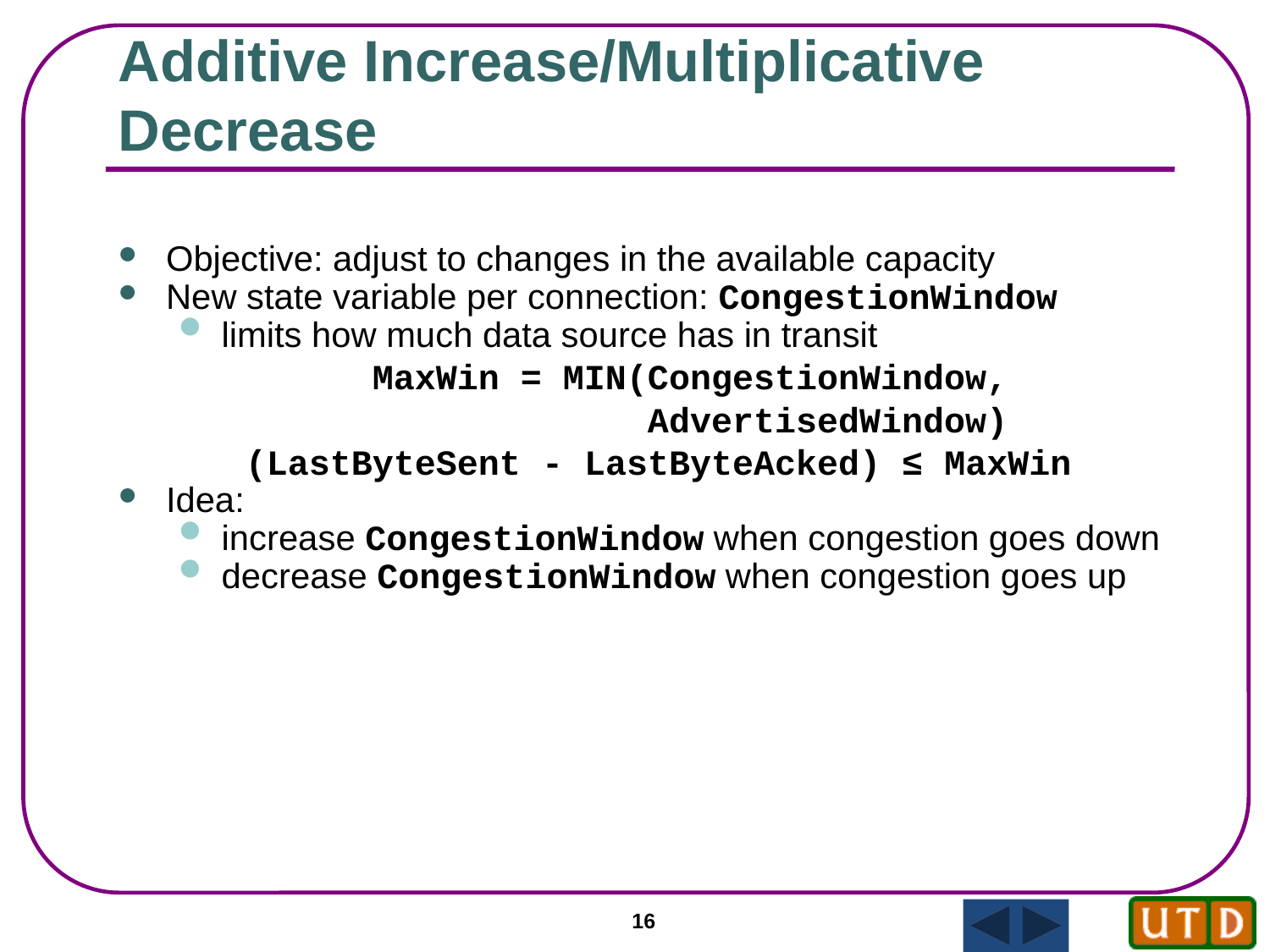

Additive Increase/Multiplicative Decrease
Objective: adjust to changes in the available capacity
New state variable per connection: CongestionWindow
limits how much data source has in transit
		MaxWin = MIN(CongestionWindow, 			             AdvertisedWindow)
	(LastByteSent - LastByteAcked) ≤ MaxWin
Idea:
increase CongestionWindow when congestion goes down
decrease CongestionWindow when congestion goes up
16